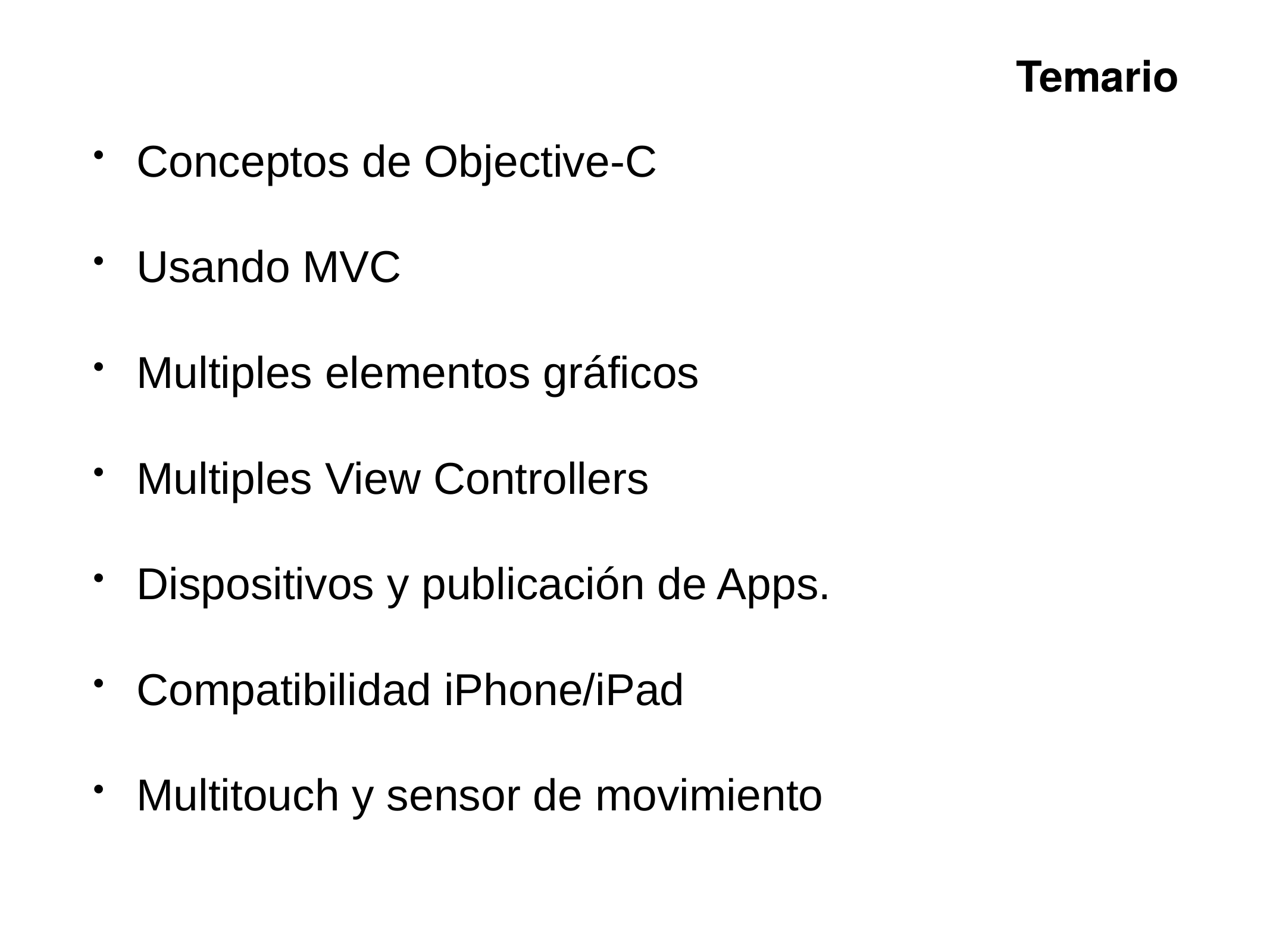

Temario
Conceptos de Objective-C
Usando MVC
Multiples elementos gráficos
Multiples View Controllers
Dispositivos y publicación de Apps.
Compatibilidad iPhone/iPad
Multitouch y sensor de movimiento